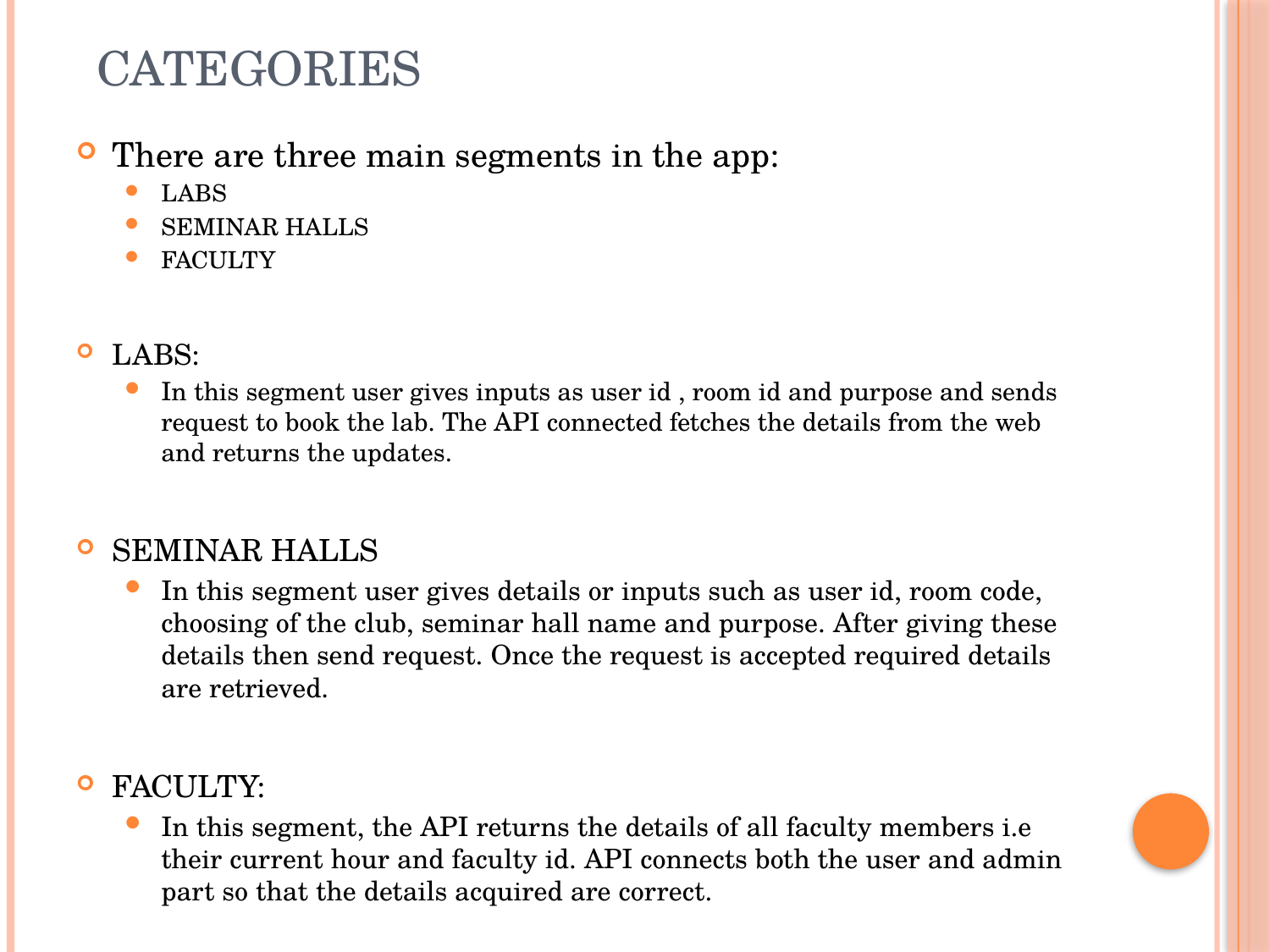

# categories
There are three main segments in the app:
LABS
SEMINAR HALLS
FACULTY

LABS:
In this segment user gives inputs as user id , room id and purpose and sends request to book the lab. The API connected fetches the details from the web and returns the updates.

SEMINAR HALLS
In this segment user gives details or inputs such as user id, room code, choosing of the club, seminar hall name and purpose. After giving these details then send request. Once the request is accepted required details are retrieved.

FACULTY:
In this segment, the API returns the details of all faculty members i.e their current hour and faculty id. API connects both the user and admin part so that the details acquired are correct.